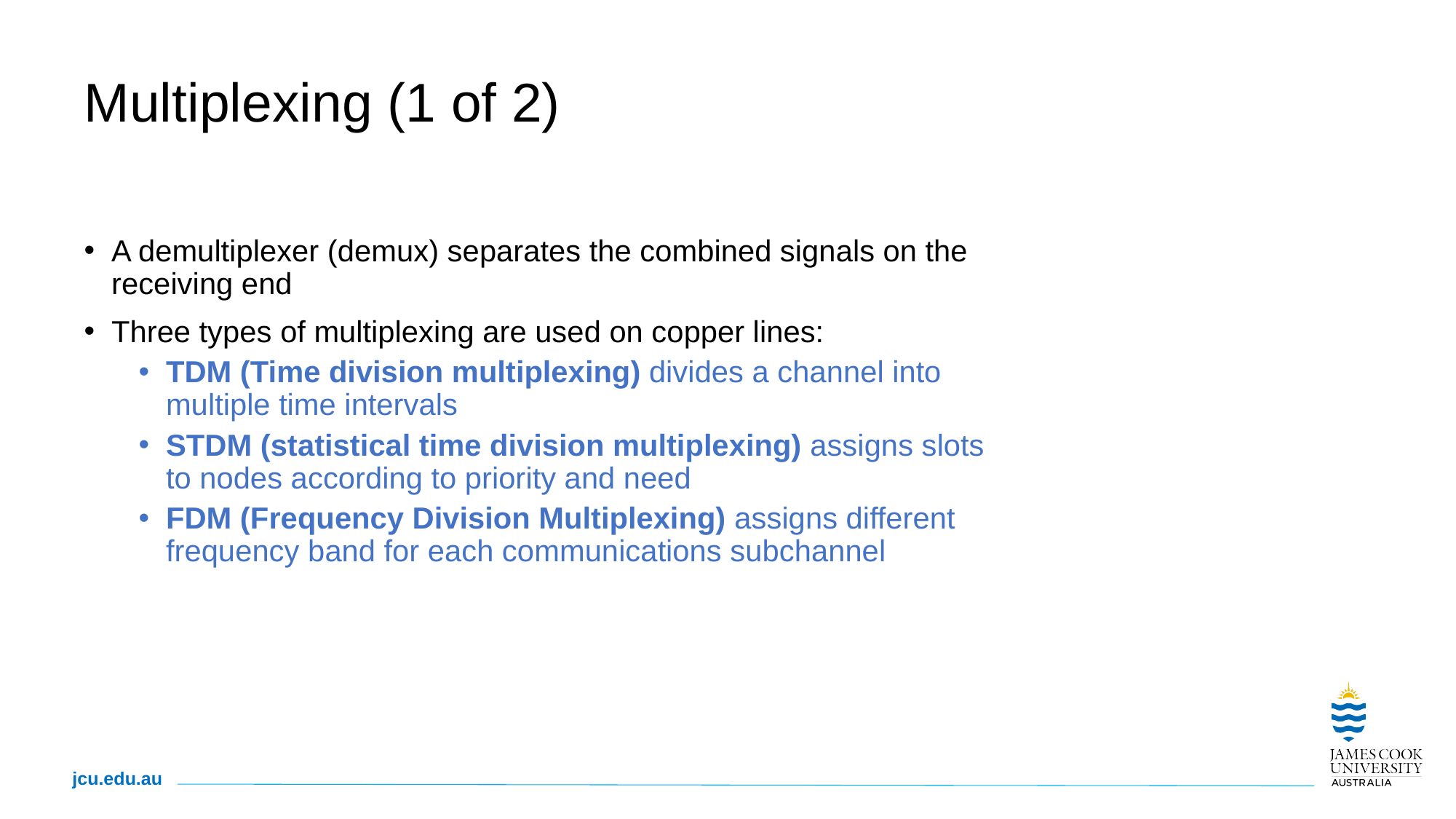

# Multiplexing (1 of 2)
A demultiplexer (demux) separates the combined signals on the receiving end
Three types of multiplexing are used on copper lines:
TDM (Time division multiplexing) divides a channel into multiple time intervals
STDM (statistical time division multiplexing) assigns slots to nodes according to priority and need
FDM (Frequency Division Multiplexing) assigns different frequency band for each communications subchannel